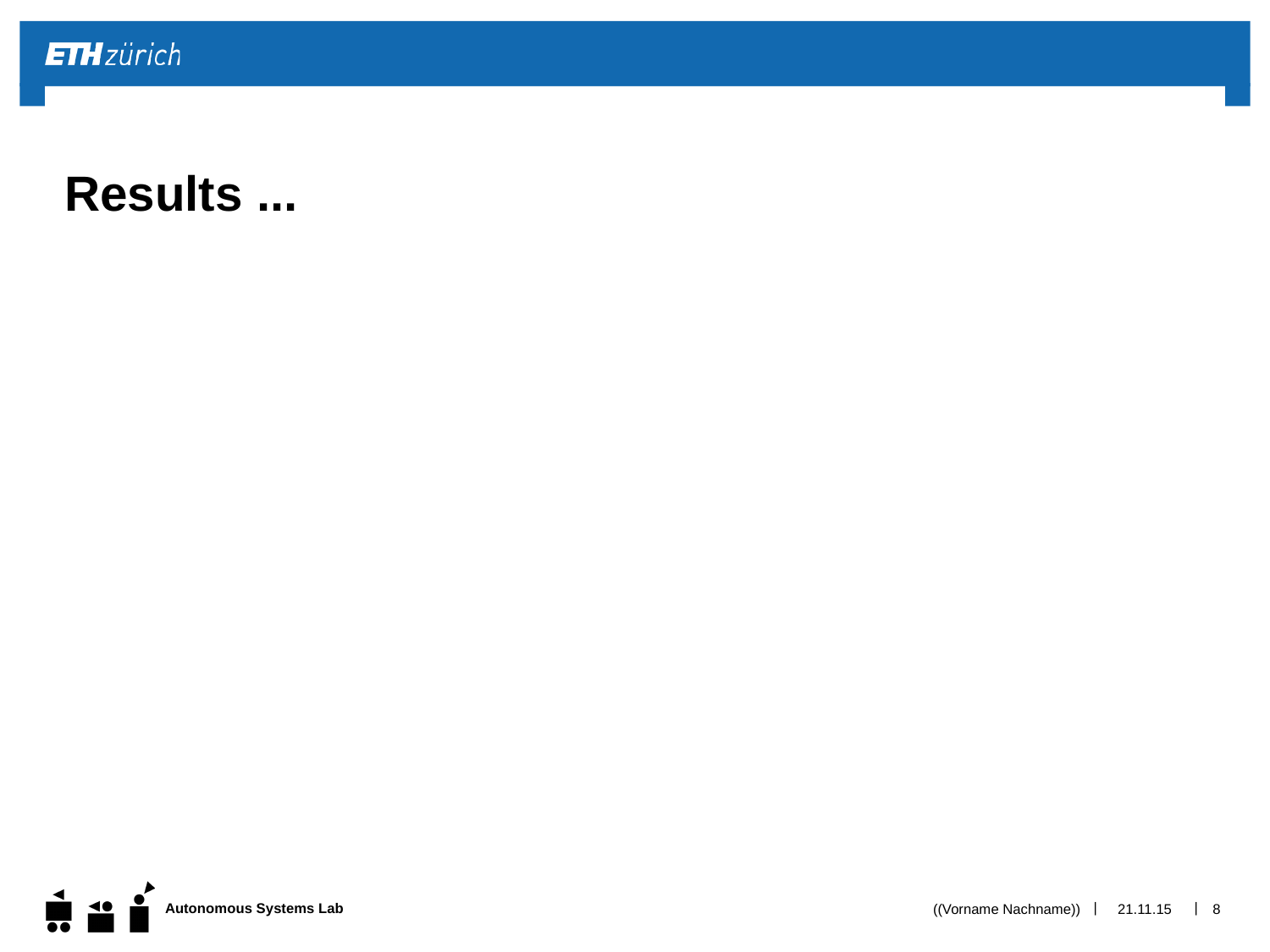

# Results ...

((Vorname Nachname))
21.11.15
8